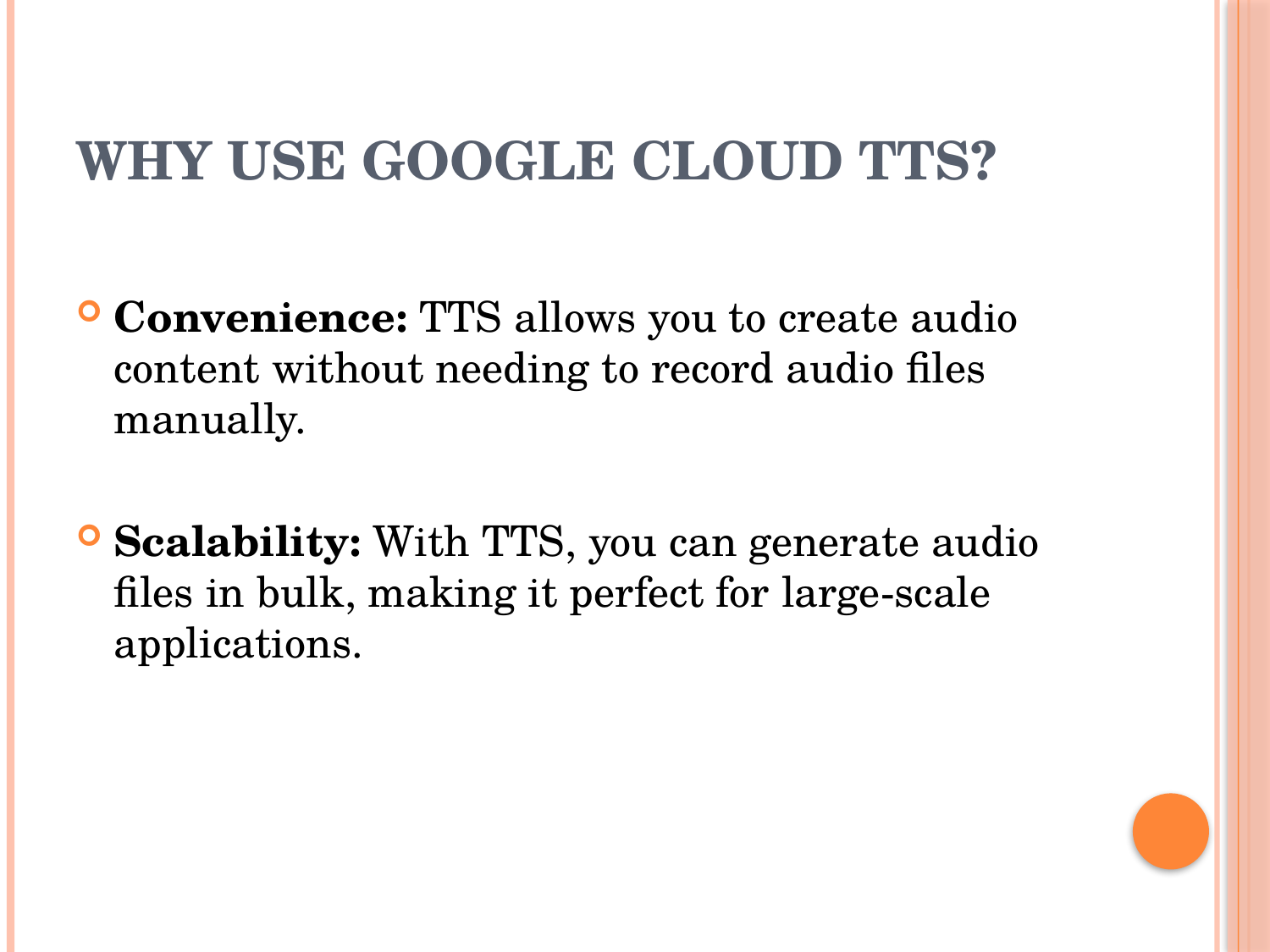

# Why Use Google Cloud TTS?

Convenience: TTS allows you to create audio content without needing to record audio files manually.

Scalability: With TTS, you can generate audio files in bulk, making it perfect for large-scale applications.